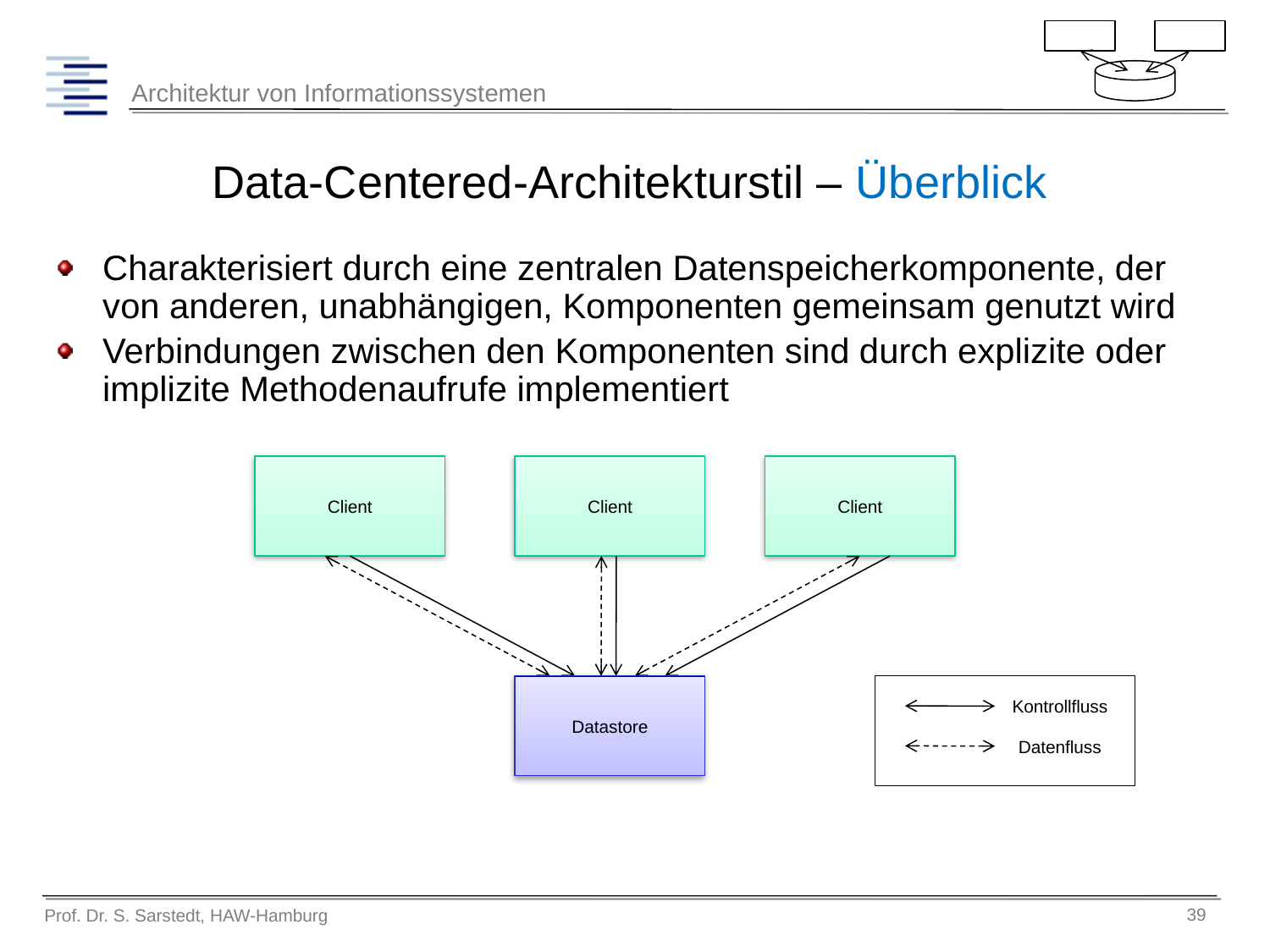

# Data-Centered-Architekturstil – Überblick
Charakterisiert durch eine zentralen Datenspeicherkomponente, der von anderen, unabhängigen, Komponenten gemeinsam genutzt wird
Verbindungen zwischen den Komponenten sind durch explizite oder implizite Methodenaufrufe implementiert

Client
Client
Client
Datastore

Kontrollfluss
Datenfluss